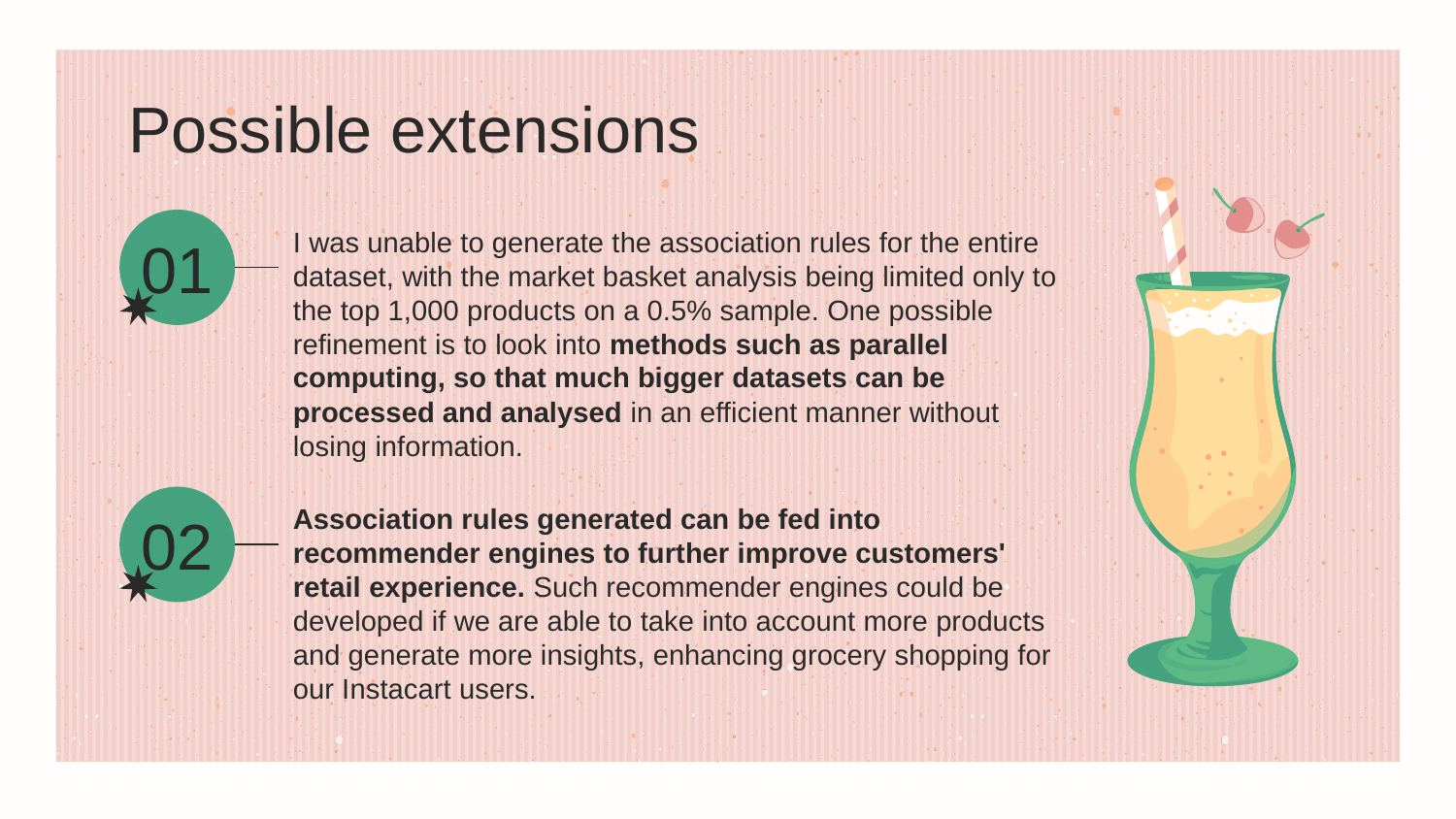

# Possible extensions

I was unable to generate the association rules for the entire dataset, with the market basket analysis being limited only to the top 1,000 products on a 0.5% sample. One possible refinement is to look into methods such as parallel computing, so that much bigger datasets can be processed and analysed in an efficient manner without losing information.

01
Association rules generated can be fed into recommender engines to further improve customers' retail experience. Such recommender engines could be developed if we are able to take into account more products and generate more insights, enhancing grocery shopping for our Instacart users.

02